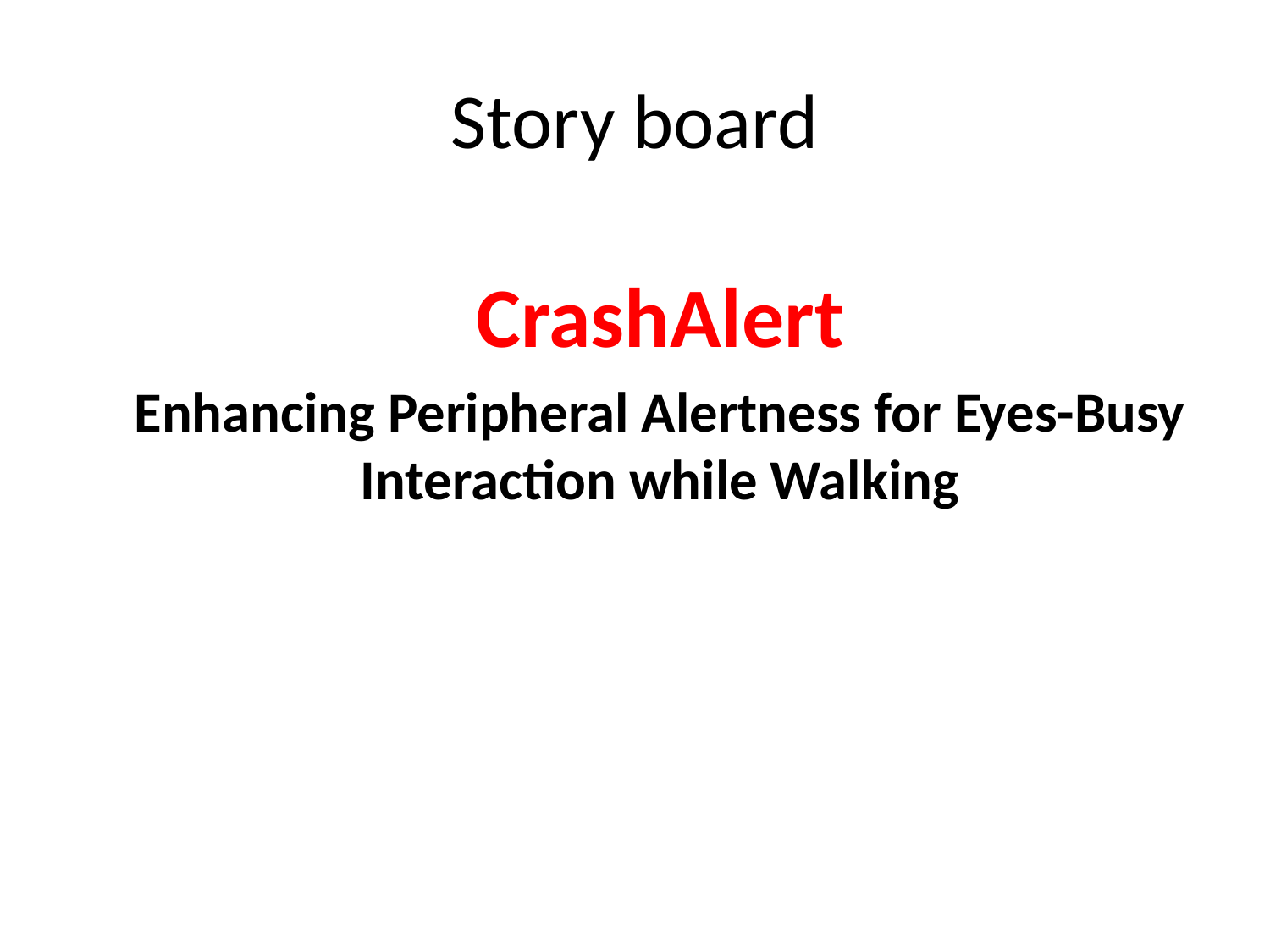

# Story board
	CrashAlert
	Enhancing Peripheral Alertness for Eyes-Busy Interaction while Walking